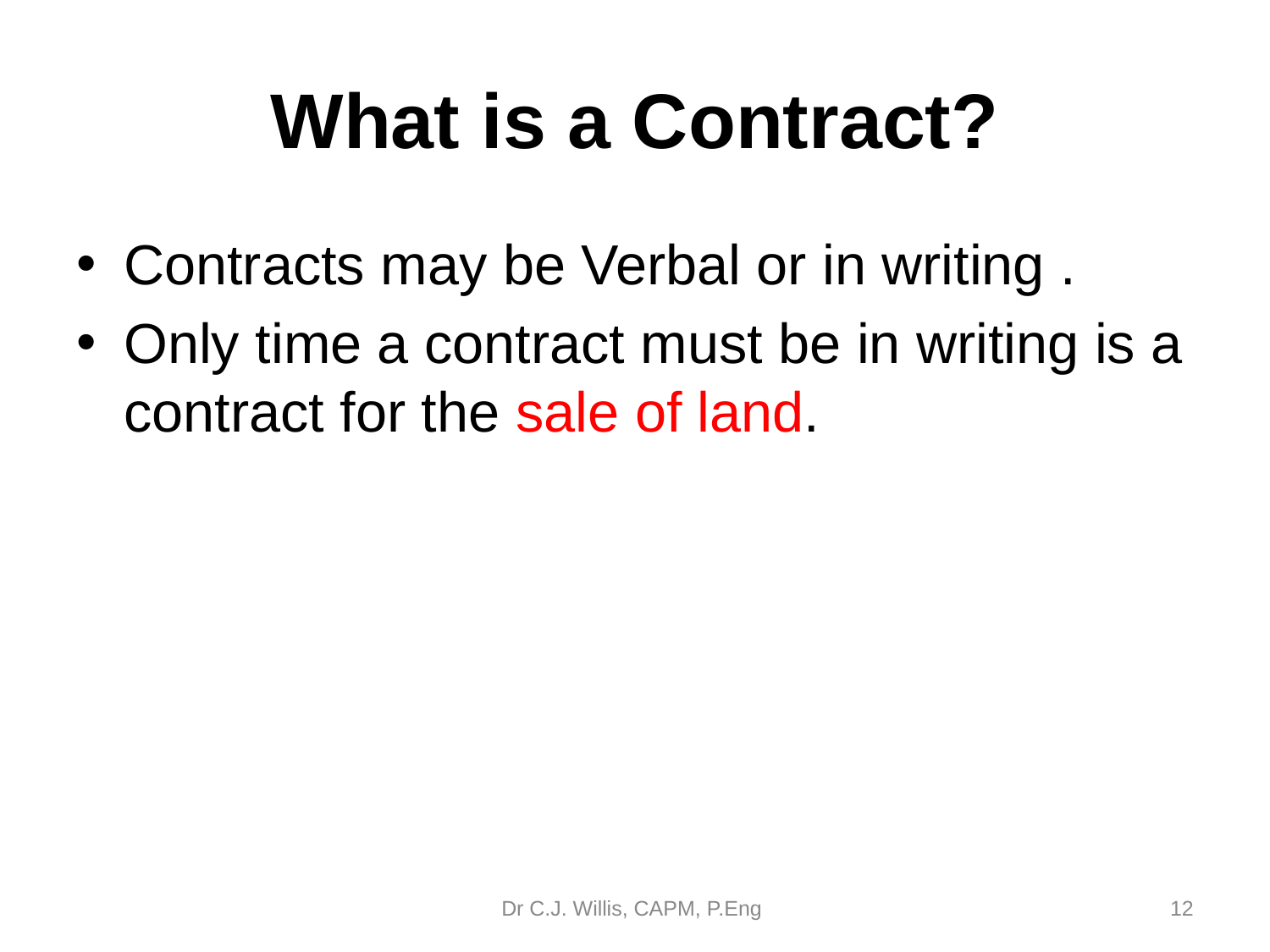

# What is a Contract?
Contracts may be Verbal or in writing .
Only time a contract must be in writing is a contract for the sale of land.
Dr C.J. Willis, CAPM, P.Eng
12